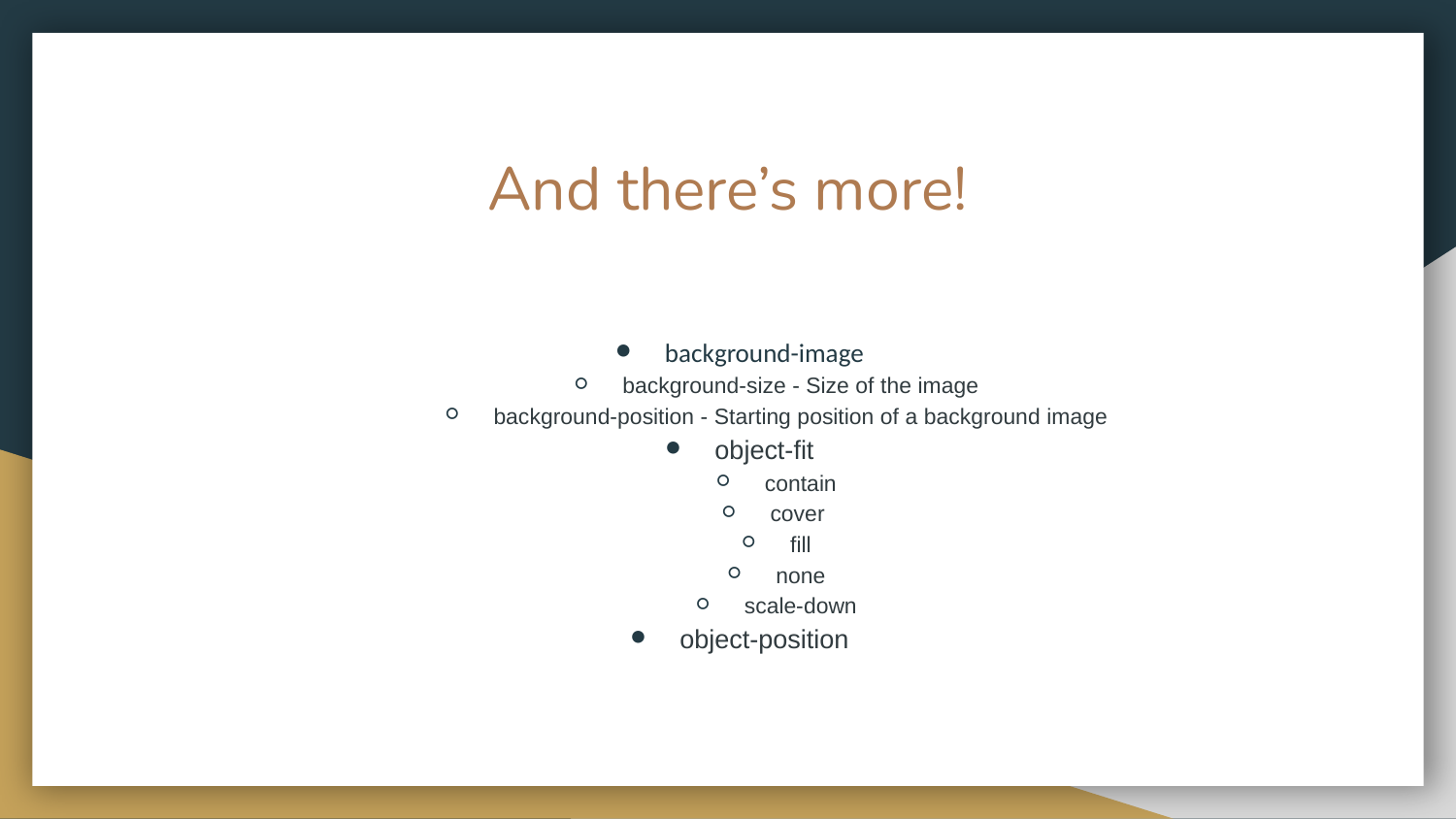

# And there’s more!
background-image
background-size - Size of the image
background-position - Starting position of a background image
object-fit
contain
cover
fill
none
scale-down
object-position